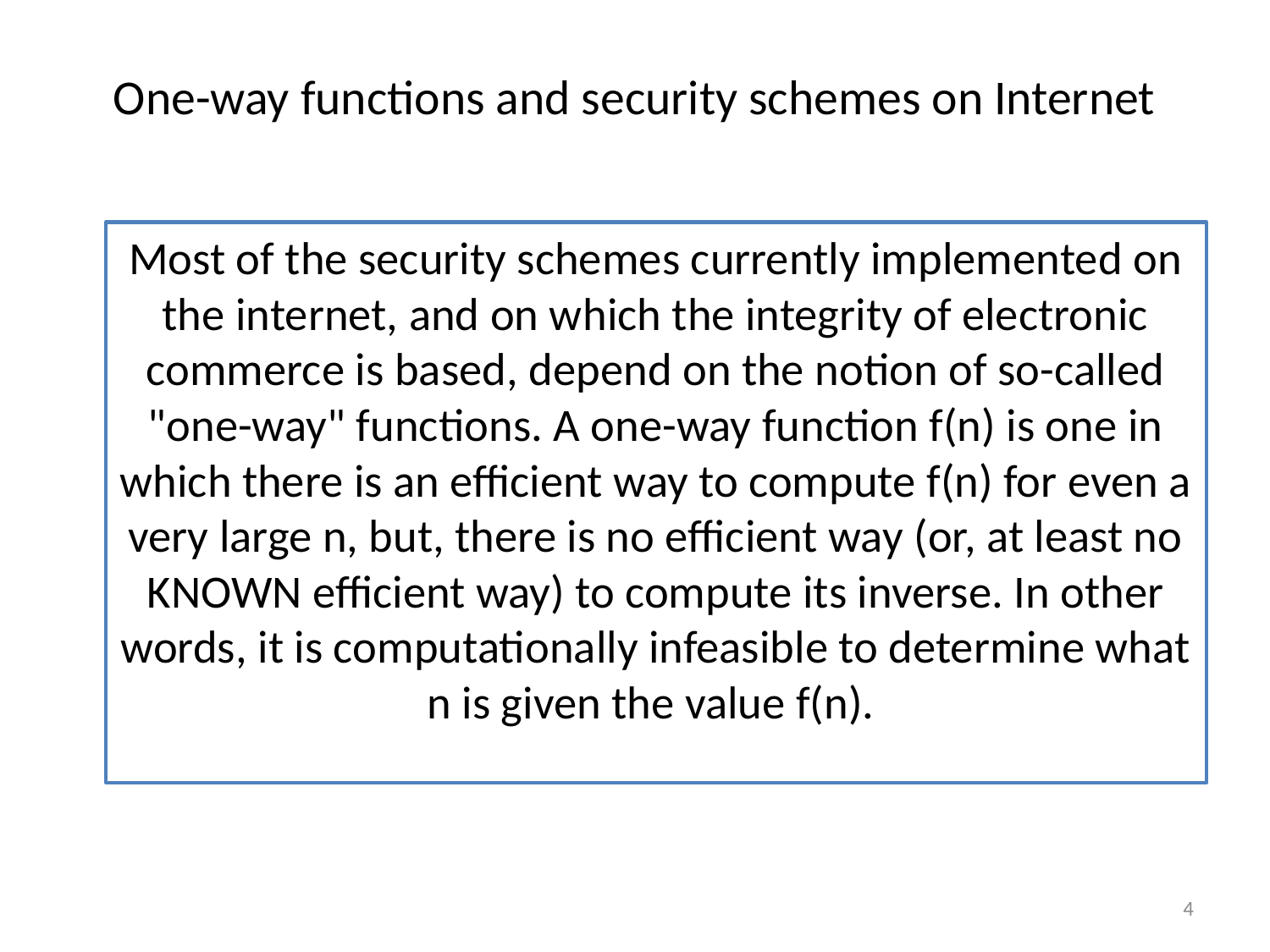

# One-way functions and security schemes on Internet
Most of the security schemes currently implemented on the internet, and on which the integrity of electronic commerce is based, depend on the notion of so-called "one-way" functions. A one-way function f(n) is one in which there is an efficient way to compute f(n) for even a very large n, but, there is no efficient way (or, at least no KNOWN efficient way) to compute its inverse. In other words, it is computationally infeasible to determine what n is given the value f(n).
4